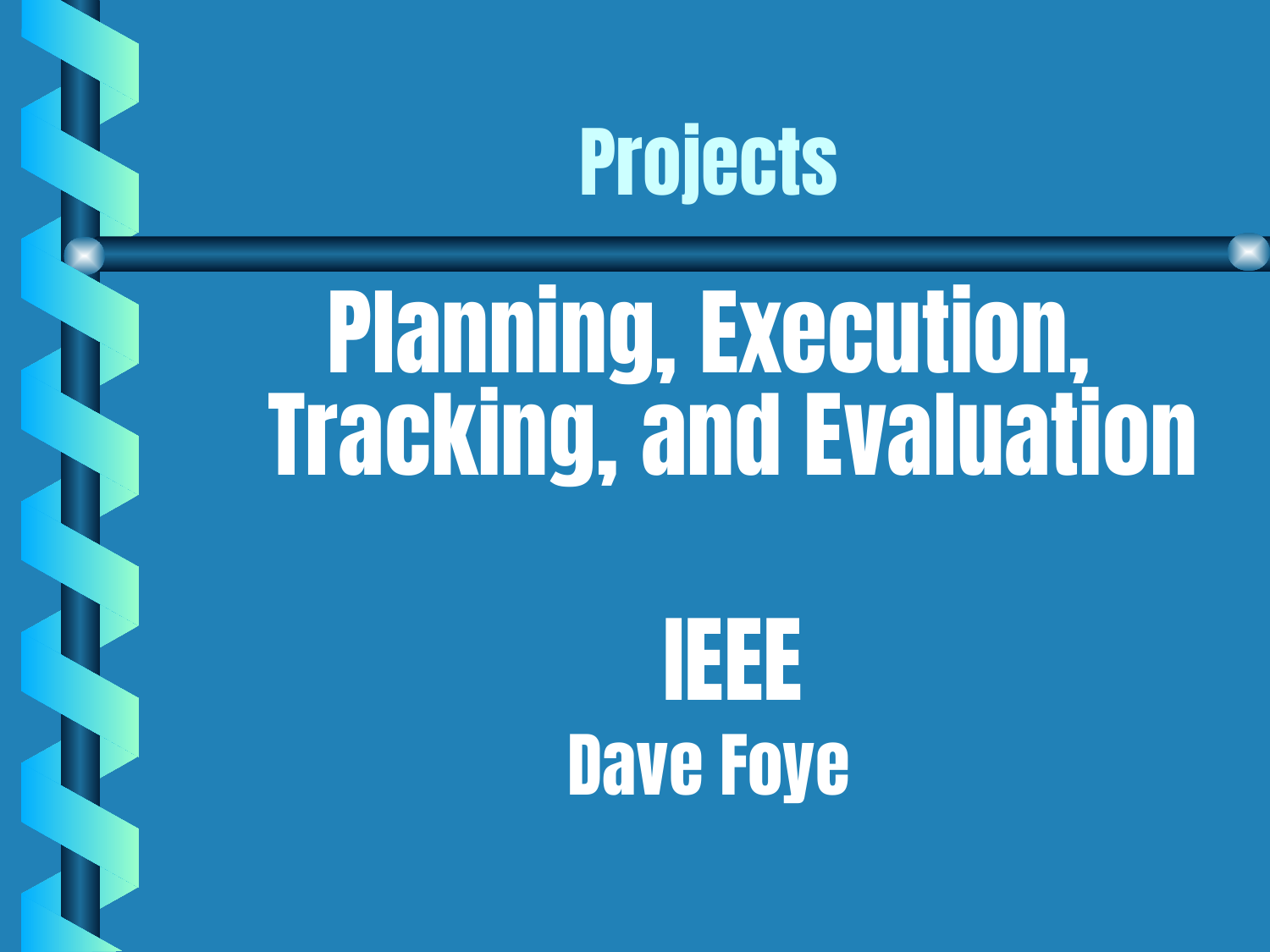

# Projects
Planning, Execution, Tracking, and Evaluation
IEEE
Dave Foye